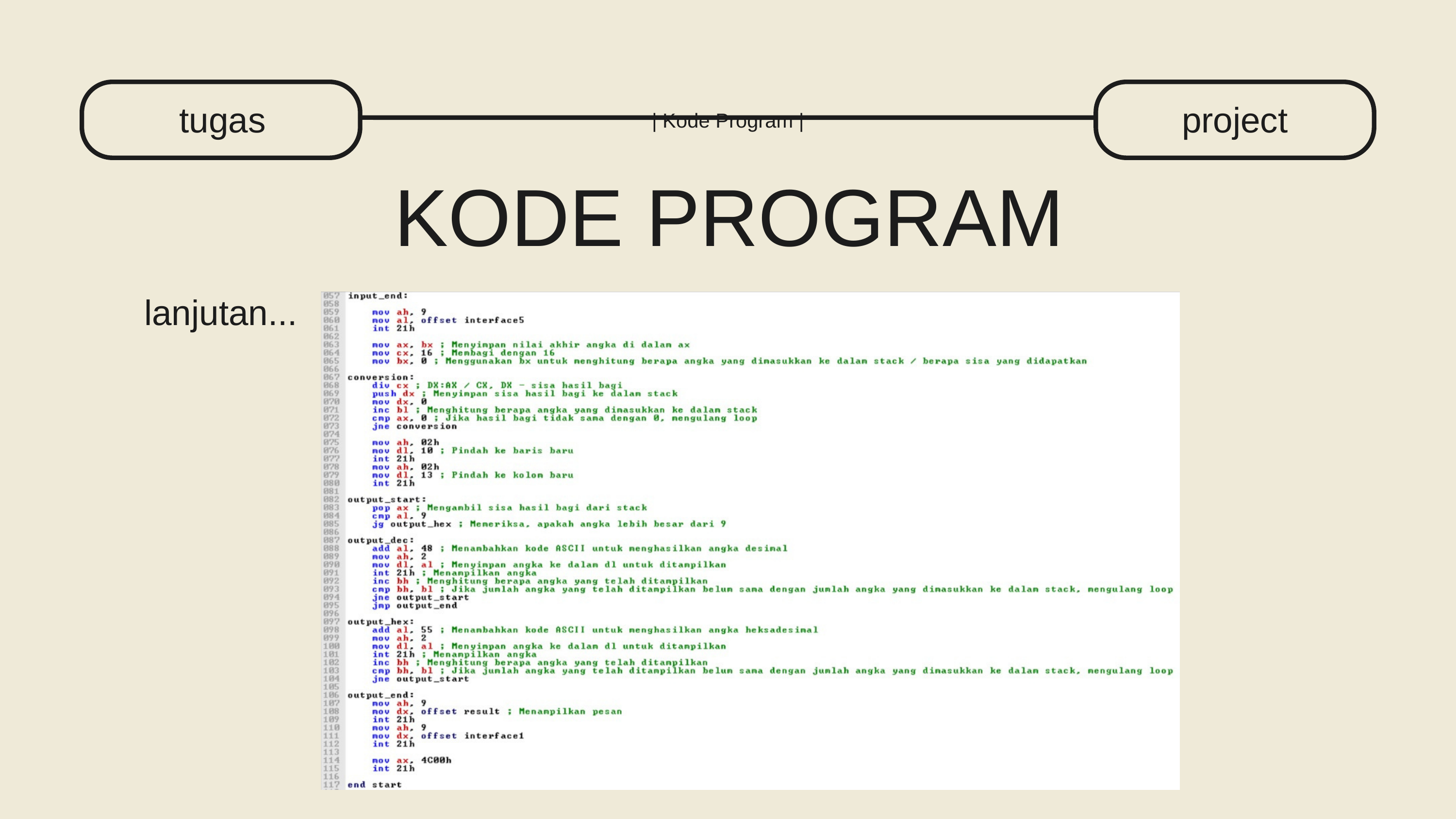

tugas
project
| Kode Program |

KODE PROGRAM

lanjutan...